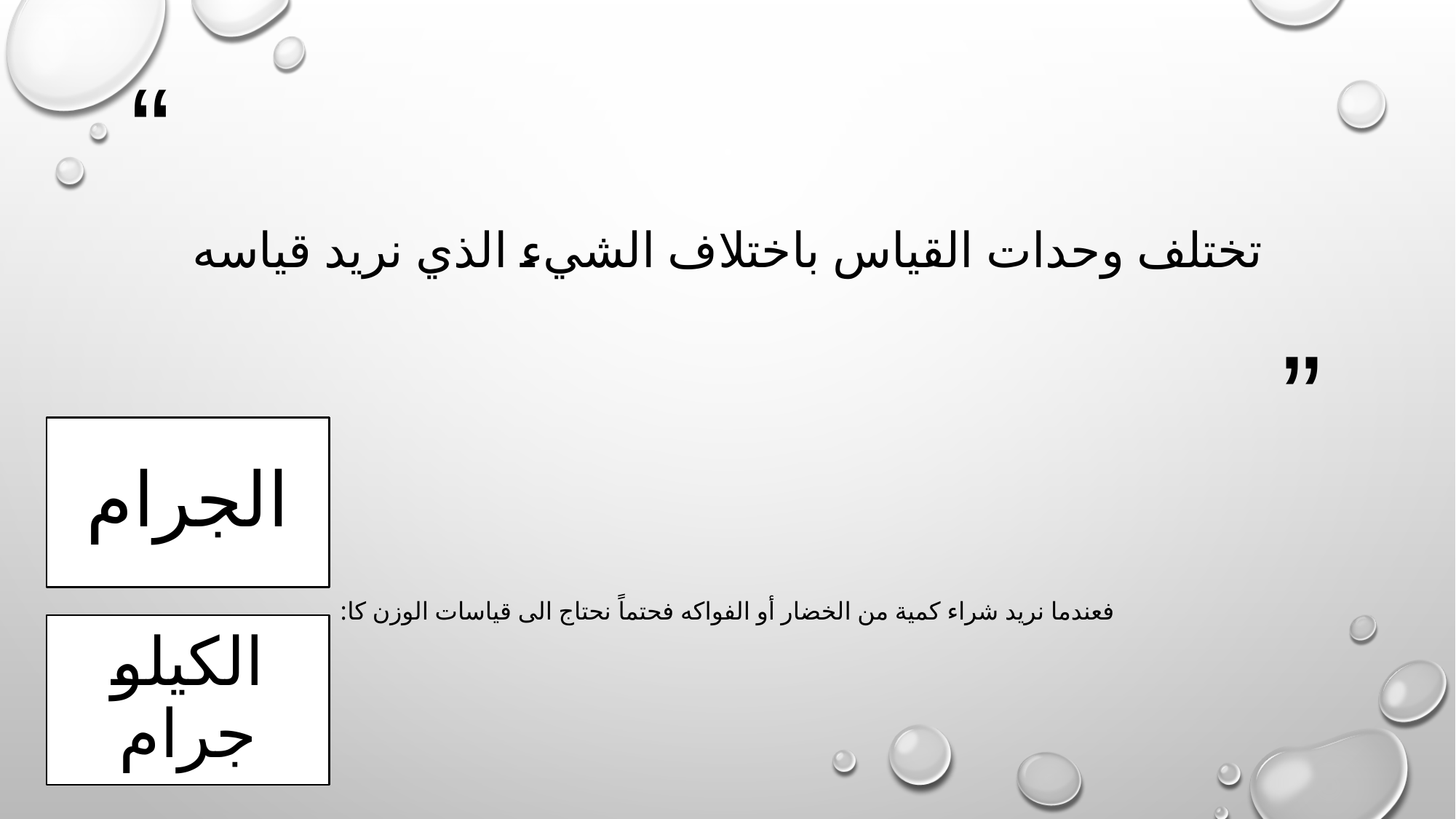

# تختلف وحدات القياس باختلاف الشيء الذي نريد قياسه

الجرام

فعندما نريد شراء كمية من الخضار أو الفواكه فحتماً نحتاج الى قياسات الوزن كا:

الكيلو جرام